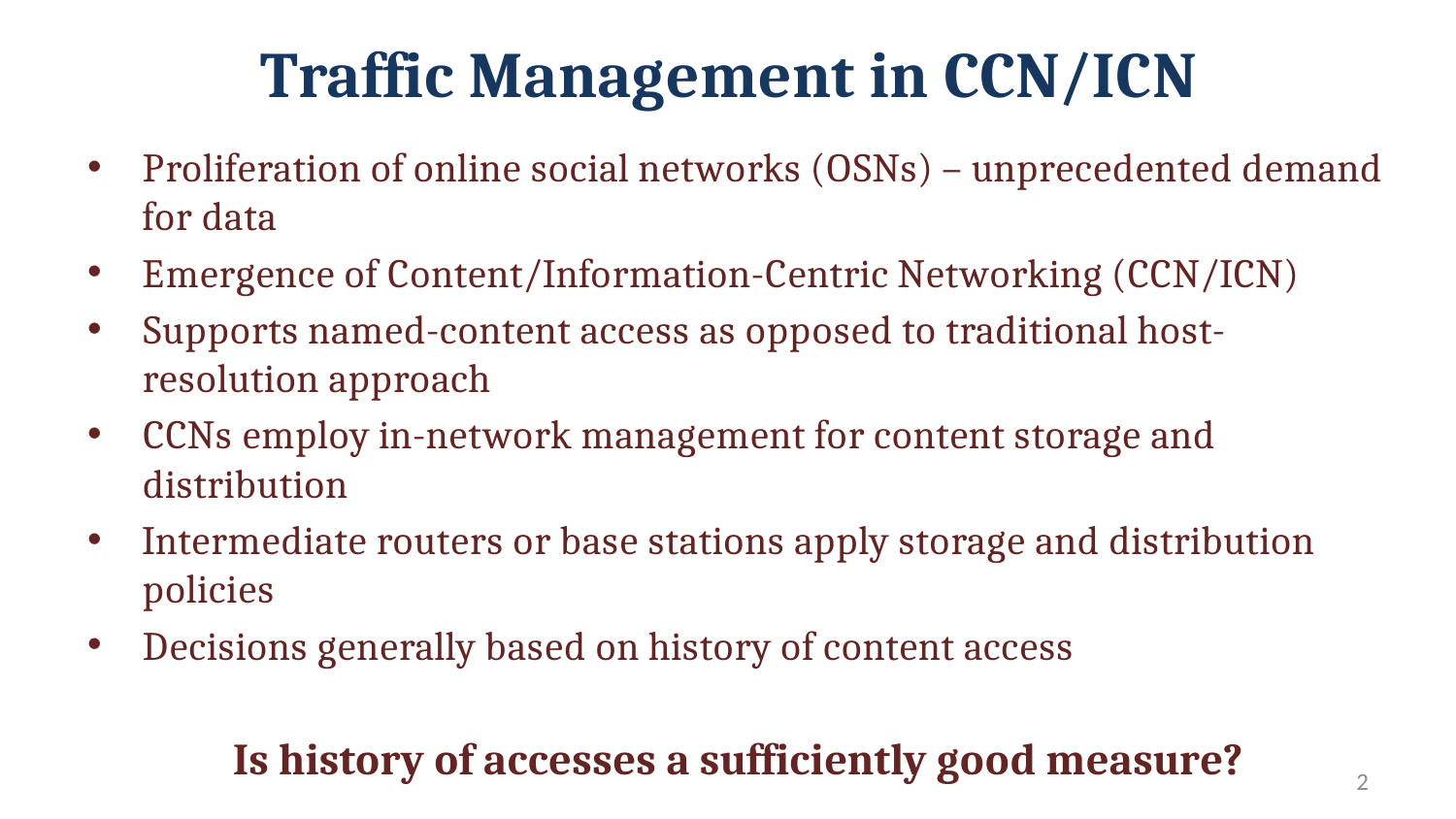

# Traffic Management in CCN/ICN
Proliferation of online social networks (OSNs) – unprecedented demand for data
Emergence of Content/Information-Centric Networking (CCN/ICN)
Supports named-content access as opposed to traditional host-resolution approach
CCNs employ in-network management for content storage and distribution
Intermediate routers or base stations apply storage and distribution policies
Decisions generally based on history of content access
Is history of accesses a sufficiently good measure?
2